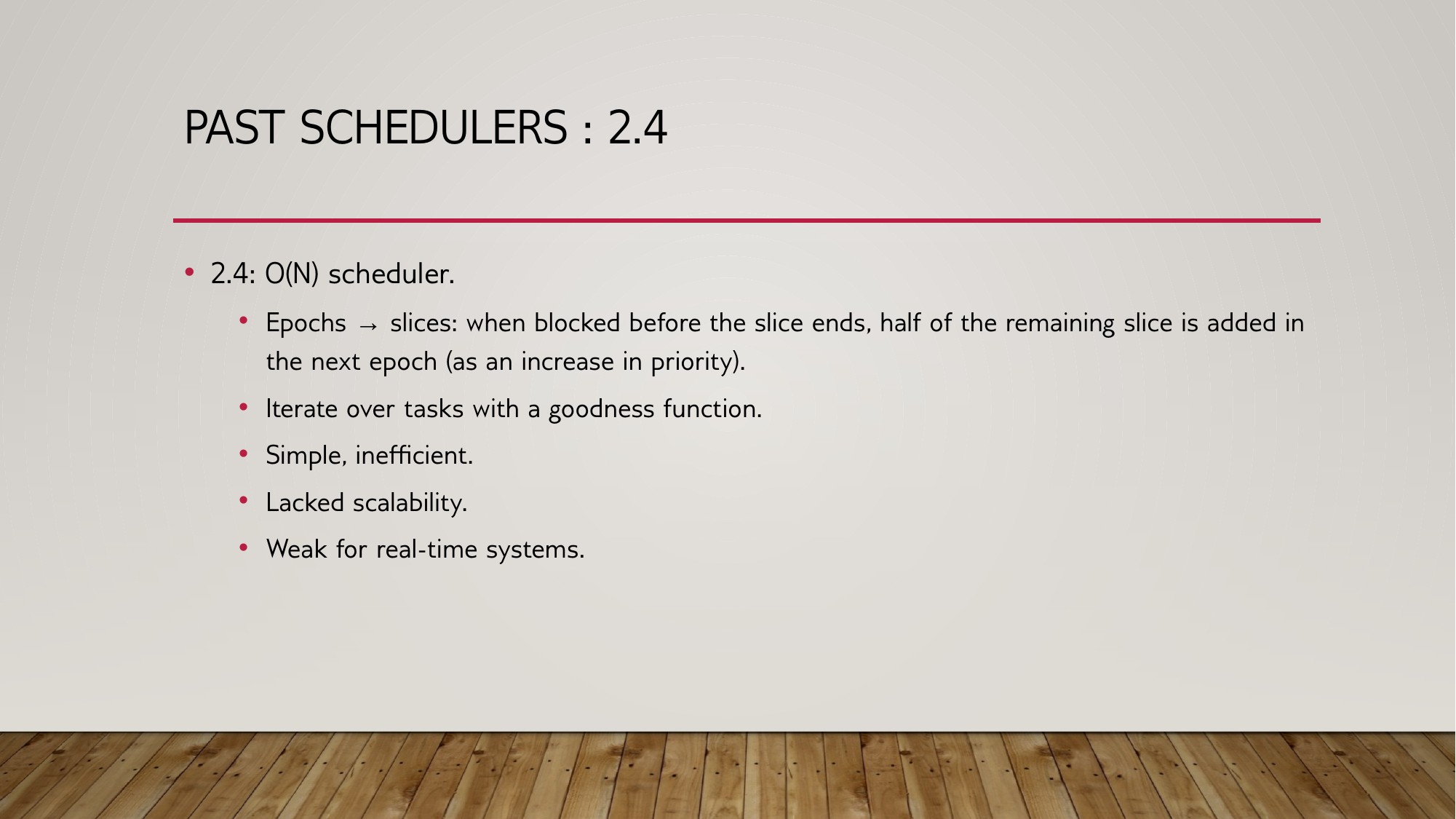

# Past Schedulers : 2.4
2.4: O(N) scheduler.
Epochs → slices: when blocked before the slice ends, half of the remaining slice is added in the next epoch (as an increase in priority).
Iterate over tasks with a goodness function.
Simple, inefficient.
Lacked scalability.
Weak for real-time systems.